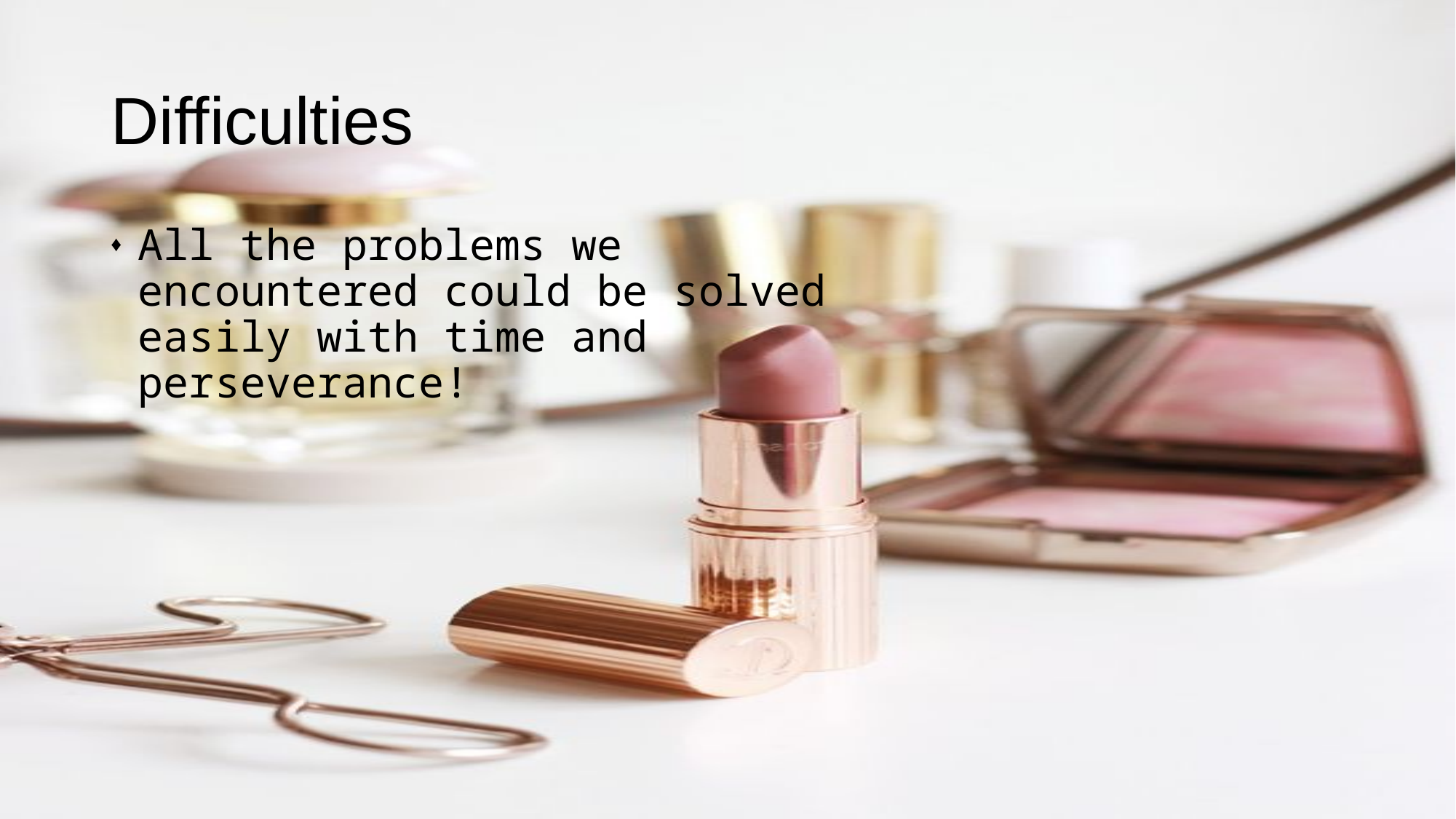

# Difficulties
All the problems we encountered could be solved easily with time and perseverance!